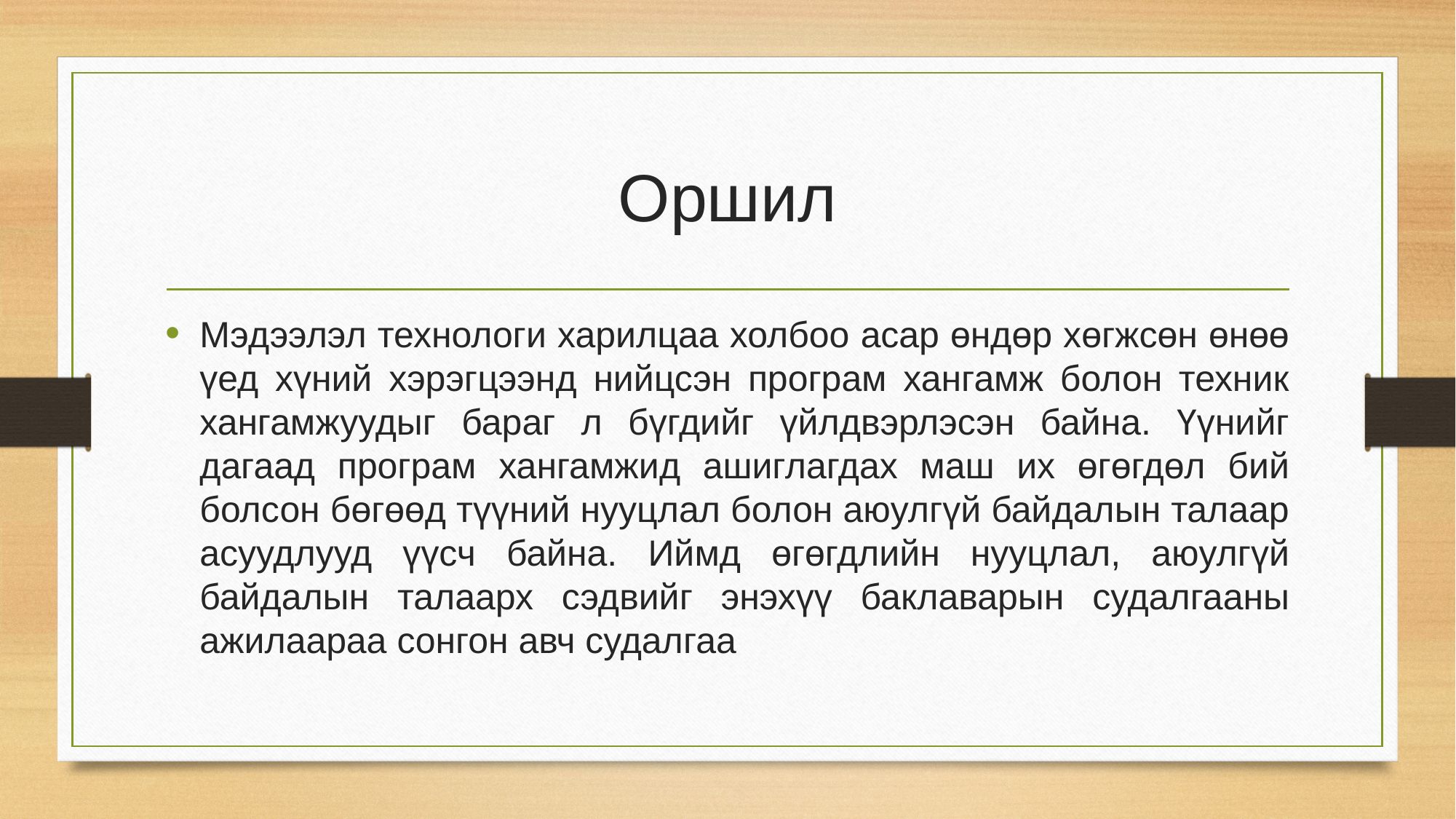

# Оршил
Мэдээлэл технологи харилцаа холбоо асар өндөр хөгжсөн өнөө үед хүний хэрэгцээнд нийцсэн програм хангамж болон техник хангамжуудыг бараг л бүгдийг үйлдвэрлэсэн байна. Үүнийг дагаад програм хангамжид ашиглагдах маш их өгөгдөл бий болсон бөгөөд түүний нууцлал болон аюулгүй байдалын талаар асуудлууд үүсч байна. Иймд өгөгдлийн нууцлал, аюулгүй байдалын талаарх сэдвийг энэхүү баклаварын судалгааны ажилаараа сонгон авч судалгаа